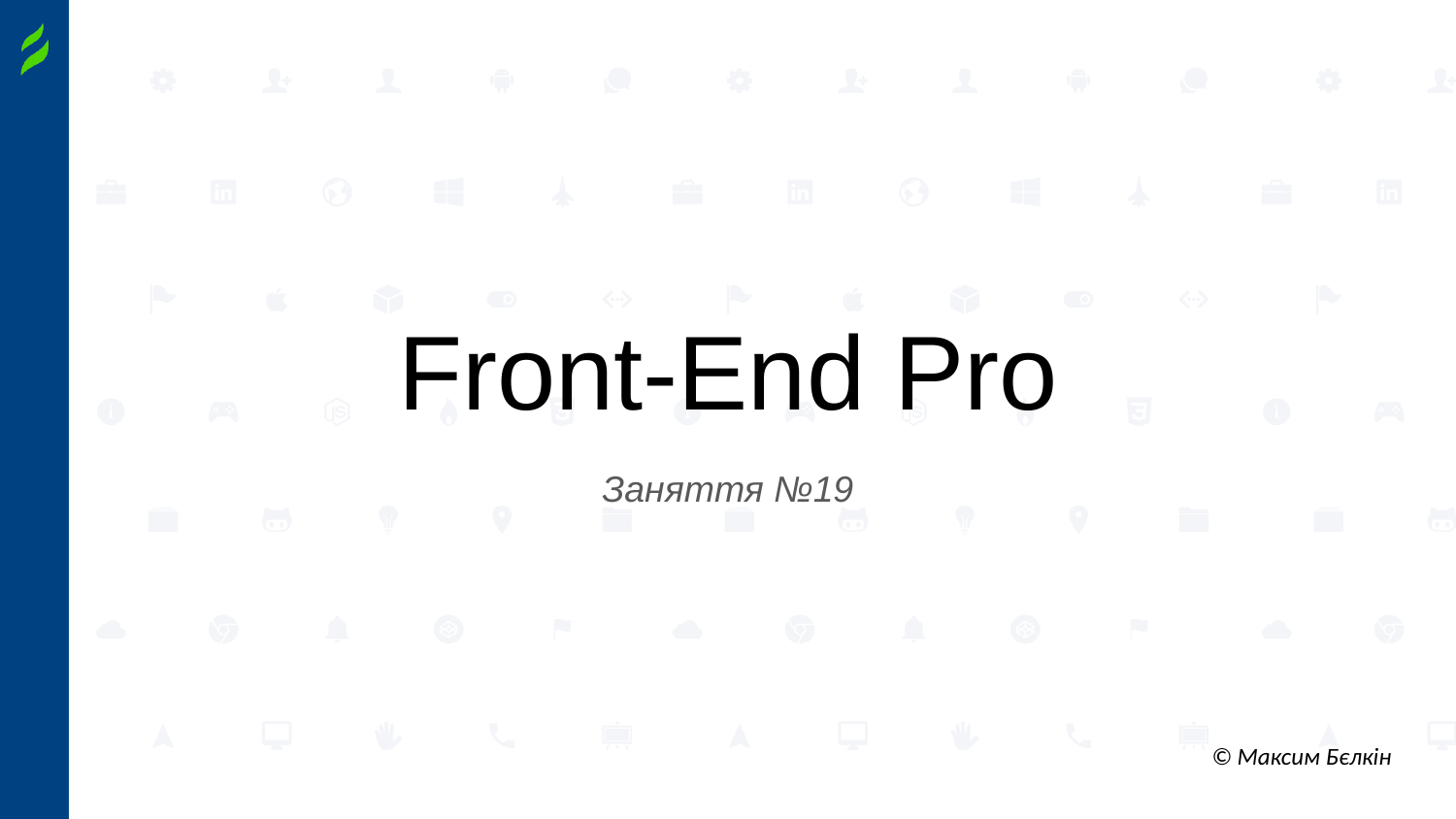

# Front-End Pro
Заняття №19
© Максим Бєлкін